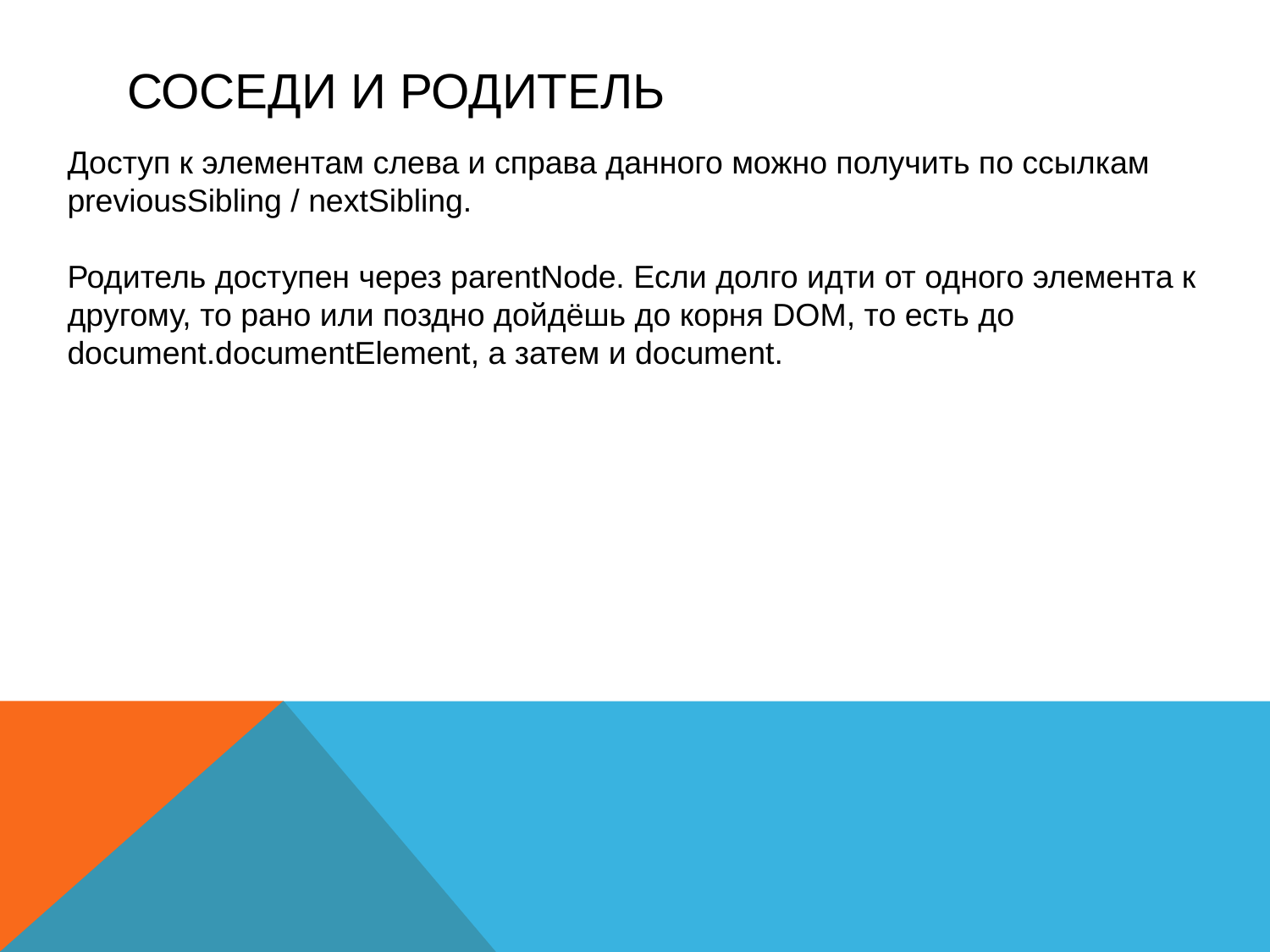

# Соседи и родитель
Доступ к элементам слева и справа данного можно получить по ссылкам previousSibling / nextSibling.

Родитель доступен через parentNode. Если долго идти от одного элемента к другому, то рано или поздно дойдёшь до корня DOM, то есть до document.documentElement, а затем и document.